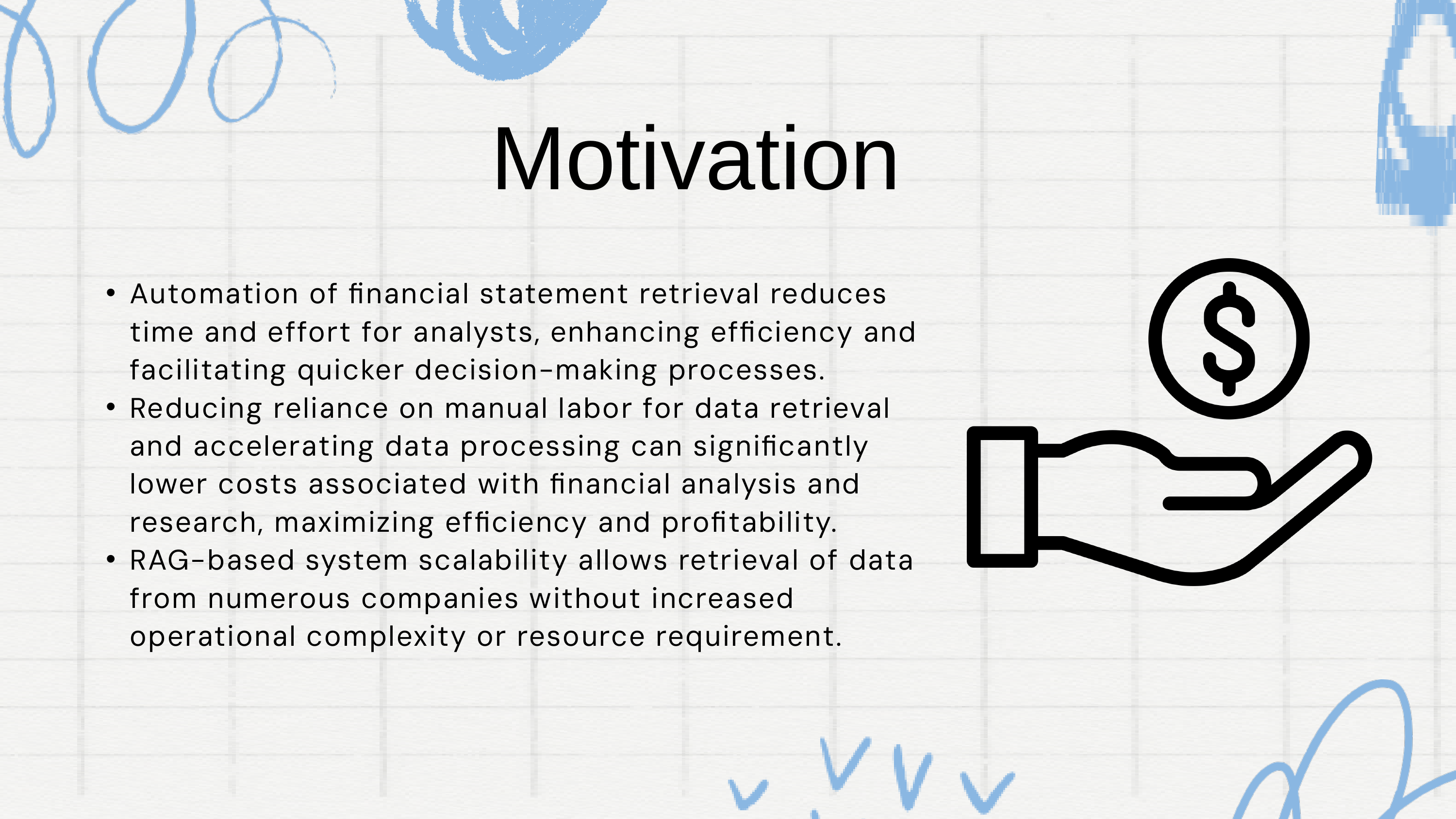

Motivation

Automation of financial statement retrieval reduces time and effort for analysts, enhancing efficiency and facilitating quicker decision-making processes.
Reducing reliance on manual labor for data retrieval and accelerating data processing can significantly lower costs associated with financial analysis and research, maximizing efficiency and profitability.
RAG-based system scalability allows retrieval of data from numerous companies without increased operational complexity or resource requirement.